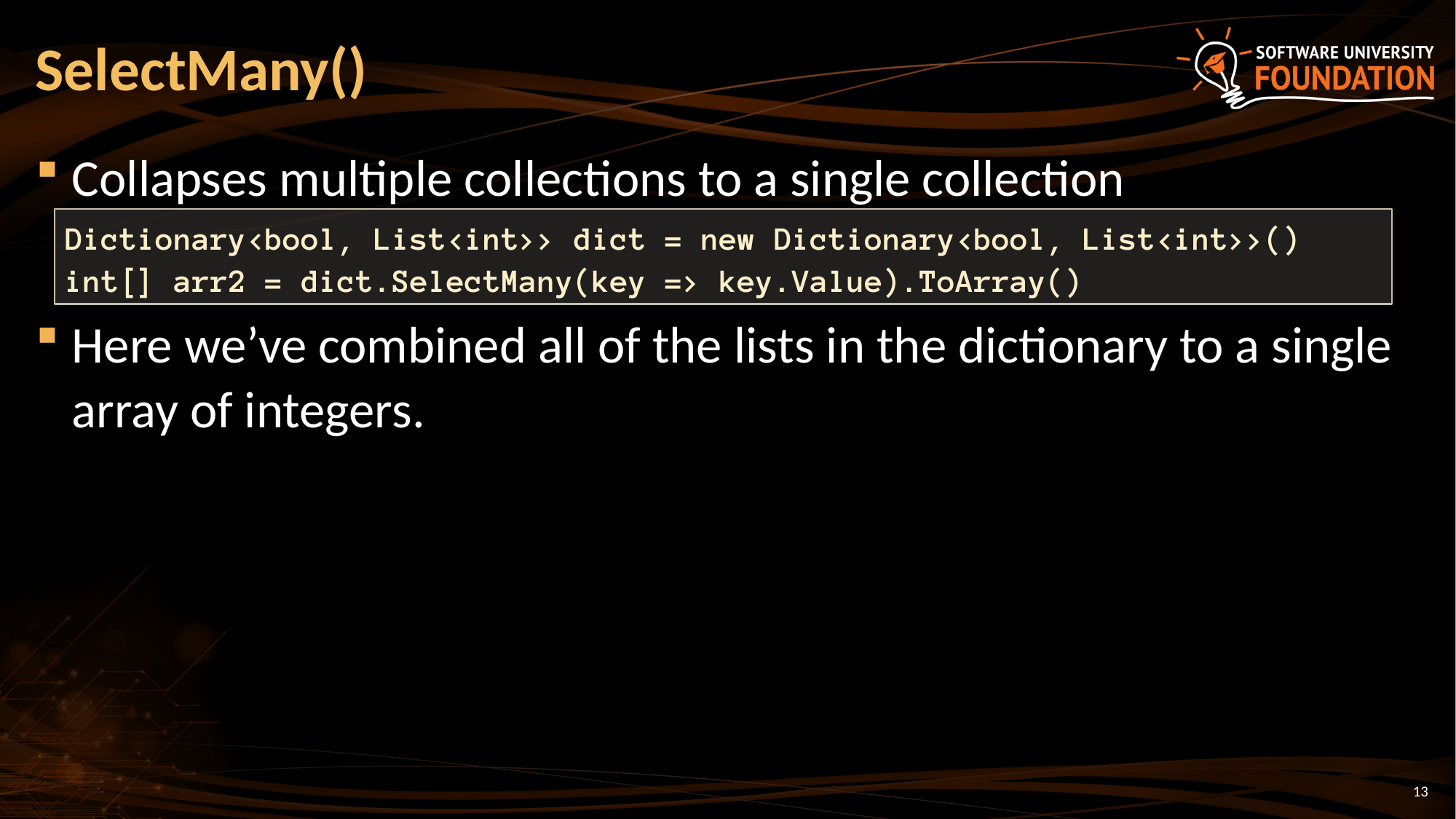

# SelectMany()
Collapses multiple collections to a single collection

Here we’ve combined all of the lists in the dictionary to a single array of integers.
Dictionary<bool, List<int>> dict = new Dictionary<bool, List<int>>()
int[] arr2 = dict.SelectMany(key => key.Value).ToArray()
13